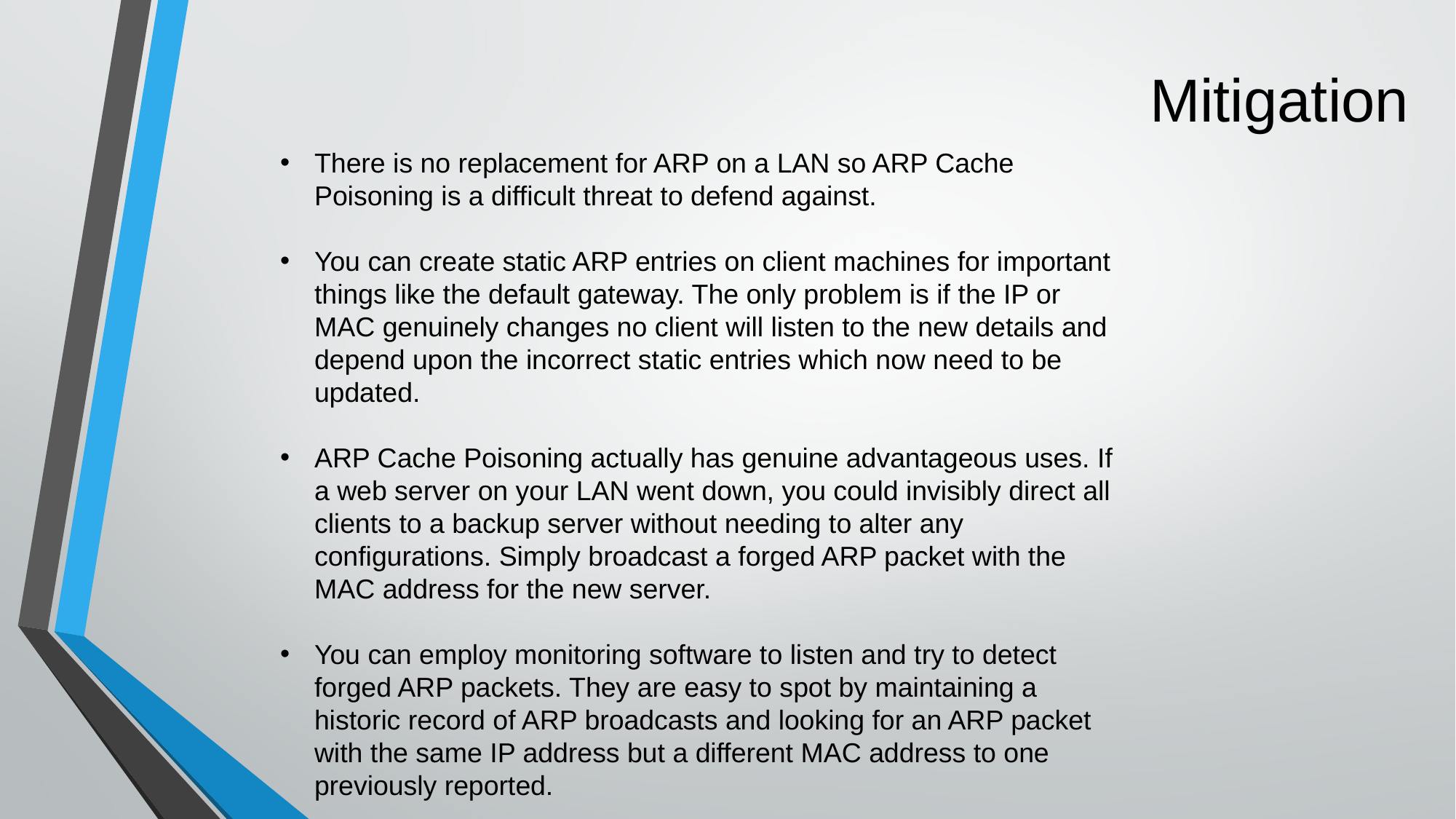

Mitigation
There is no replacement for ARP on a LAN so ARP Cache Poisoning is a difficult threat to defend against.

You can create static ARP entries on client machines for important things like the default gateway. The only problem is if the IP or MAC genuinely changes no client will listen to the new details and depend upon the incorrect static entries which now need to be updated.

ARP Cache Poisoning actually has genuine advantageous uses. If a web server on your LAN went down, you could invisibly direct all clients to a backup server without needing to alter any configurations. Simply broadcast a forged ARP packet with the MAC address for the new server.

You can employ monitoring software to listen and try to detect forged ARP packets. They are easy to spot by maintaining a historic record of ARP broadcasts and looking for an ARP packet with the same IP address but a different MAC address to one previously reported.